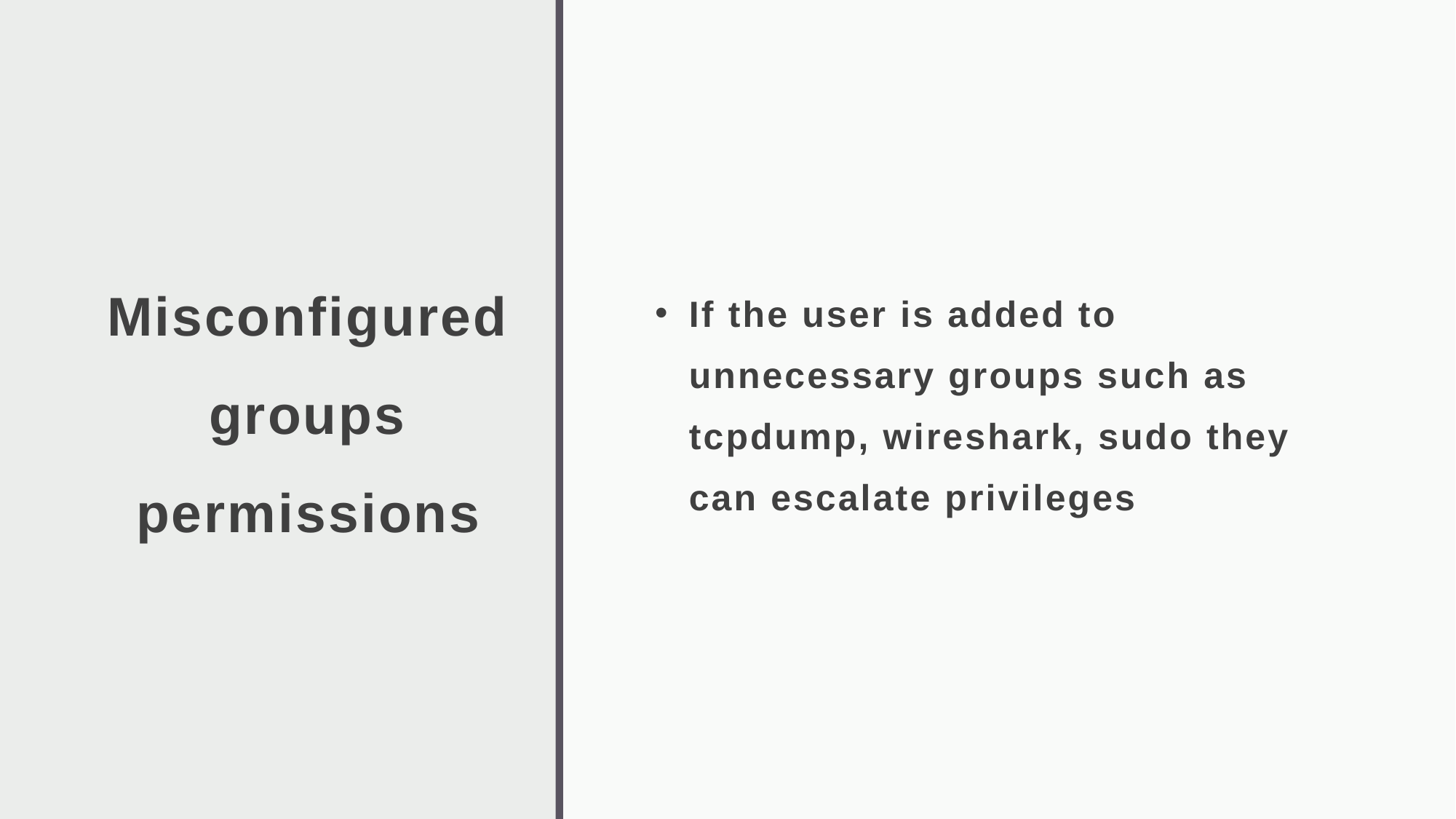

# Misconfigured groups permissions
If the user is added to unnecessary groups such as tcpdump, wireshark, sudo they can escalate privileges